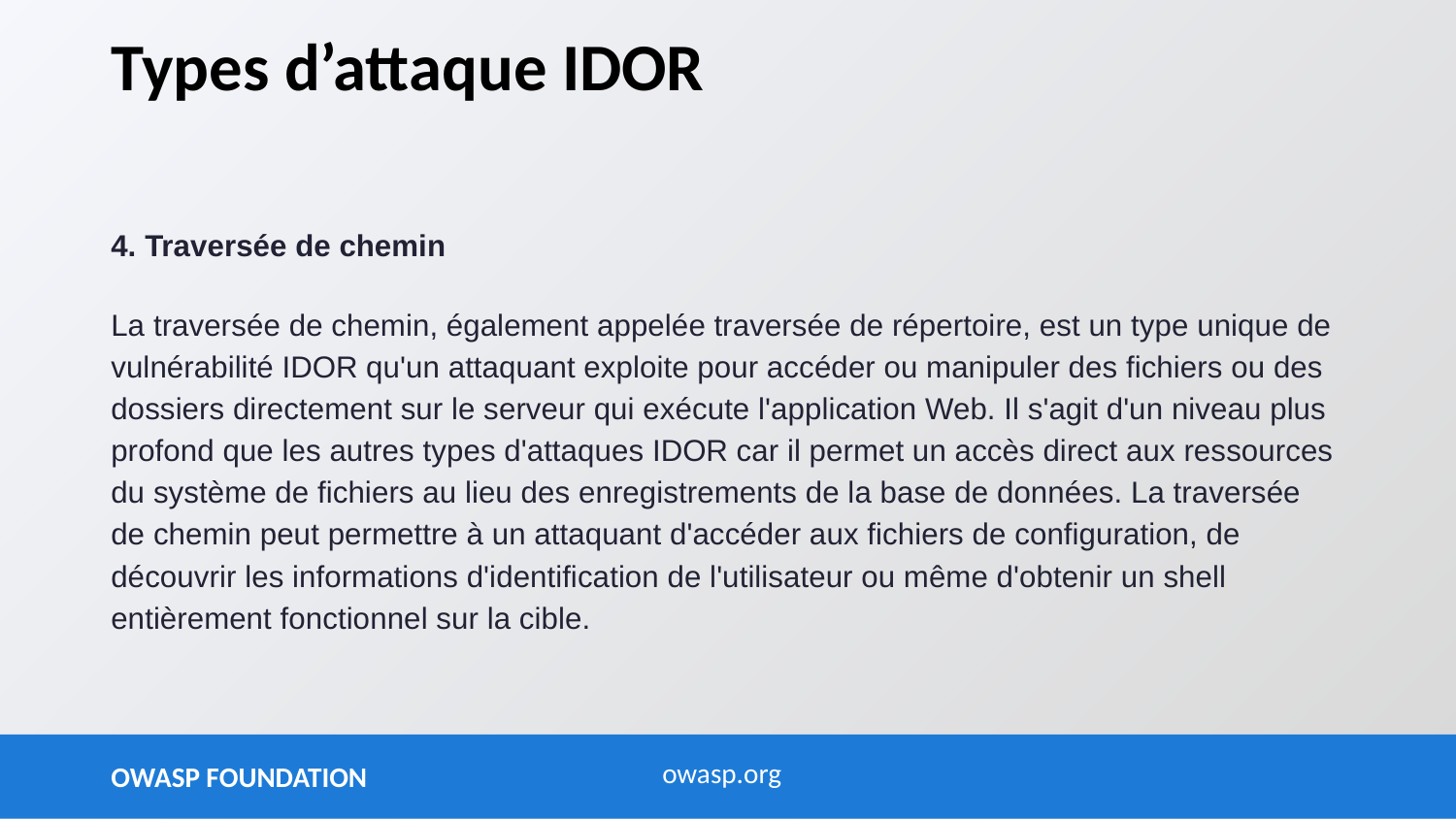

# Types d’attaque IDOR

4. Traversée de chemin
La traversée de chemin, également appelée traversée de répertoire, est un type unique de vulnérabilité IDOR qu'un attaquant exploite pour accéder ou manipuler des fichiers ou des dossiers directement sur le serveur qui exécute l'application Web. Il s'agit d'un niveau plus profond que les autres types d'attaques IDOR car il permet un accès direct aux ressources du système de fichiers au lieu des enregistrements de la base de données. La traversée de chemin peut permettre à un attaquant d'accéder aux fichiers de configuration, de découvrir les informations d'identification de l'utilisateur ou même d'obtenir un shell entièrement fonctionnel sur la cible.